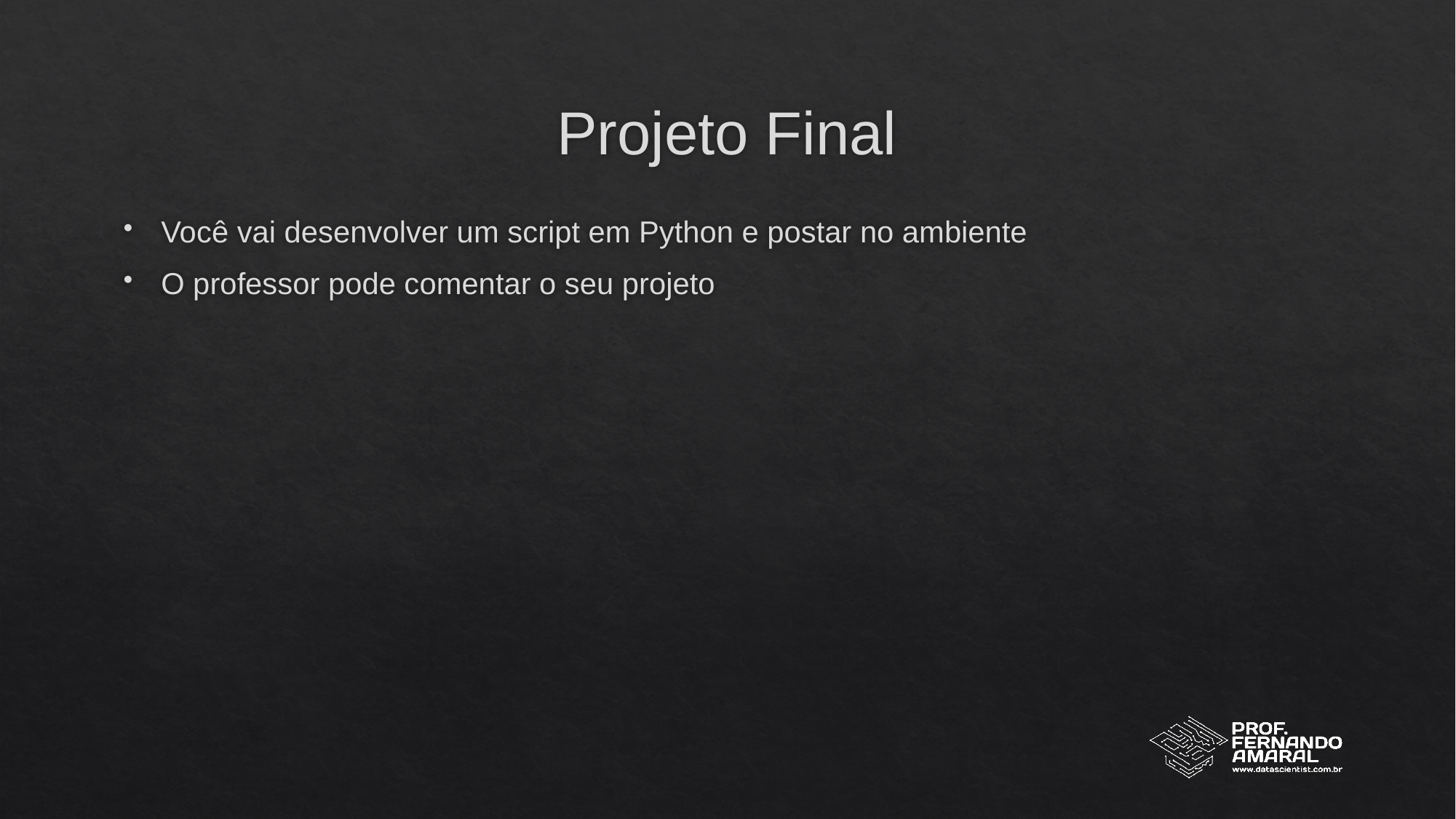

# Projeto Final
Você vai desenvolver um script em Python e postar no ambiente
O professor pode comentar o seu projeto